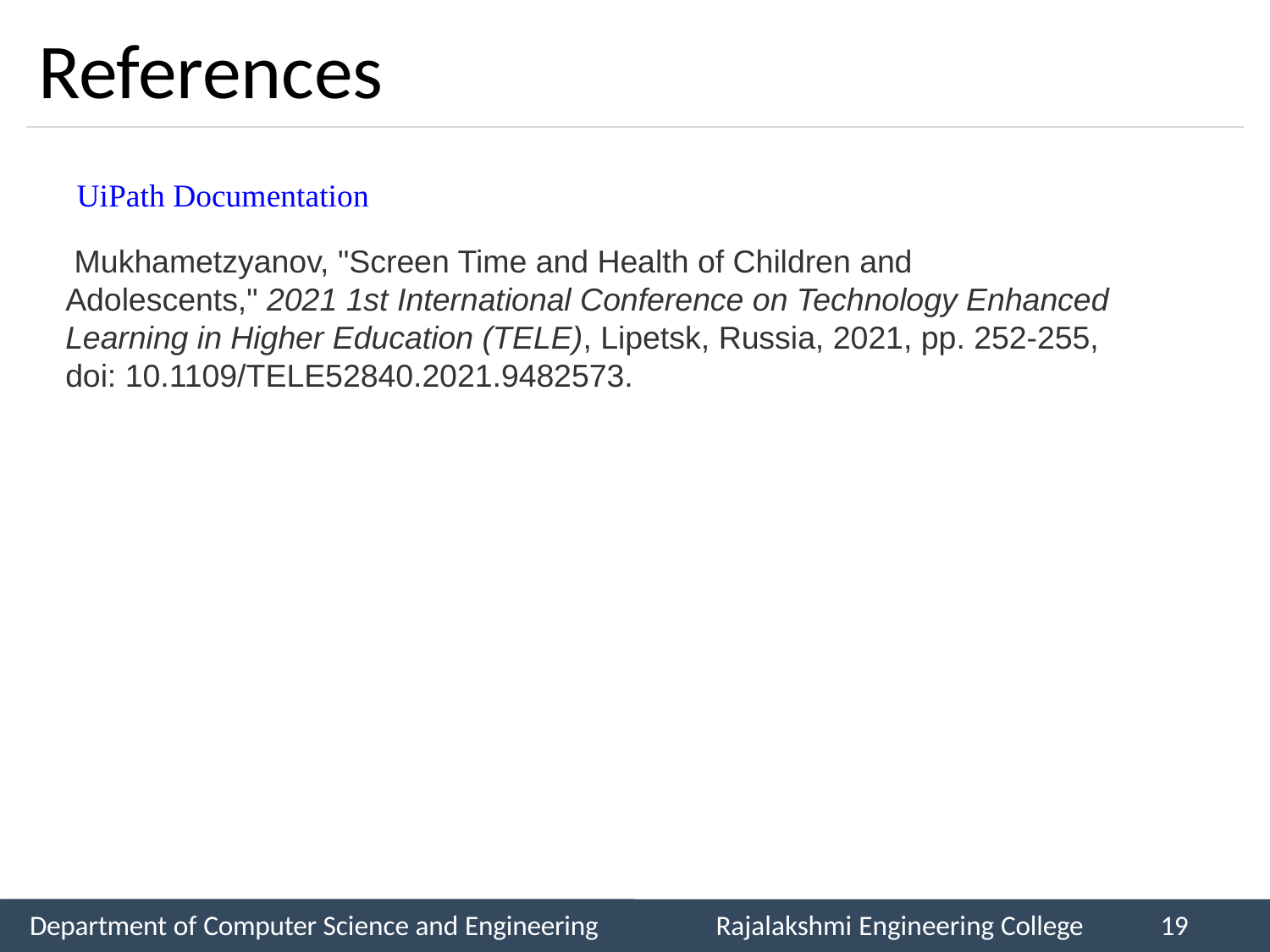

# References
 UiPath Documentation
 Mukhametzyanov, "Screen Time and Health of Children and Adolescents," 2021 1st International Conference on Technology Enhanced Learning in Higher Education (TELE), Lipetsk, Russia, 2021, pp. 252-255, doi: 10.1109/TELE52840.2021.9482573.
Department of Computer Science and Engineering
Rajalakshmi Engineering College
19